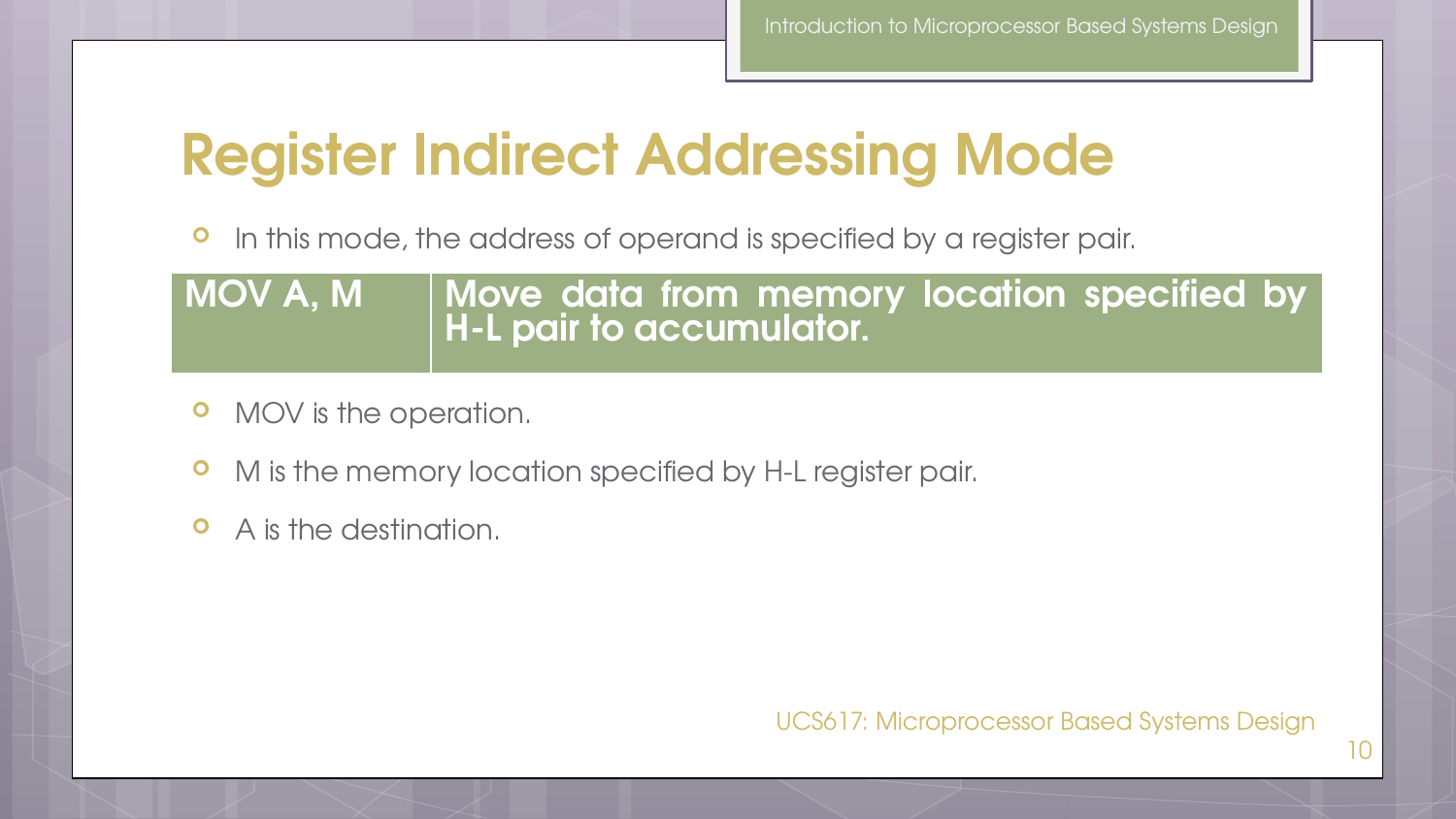

Introduction to Microprocessor Based Systems Design
# Register Indirect Addressing Mode
In this mode, the address of operand is specified by a register pair.

MOV is the operation.
M is the memory location specified by H-L register pair.
A is the destination.
| MOV A, M | Move data from memory location specified by H-L pair to accumulator. |
| --- | --- |
UCS617: Microprocessor Based Systems Design
10